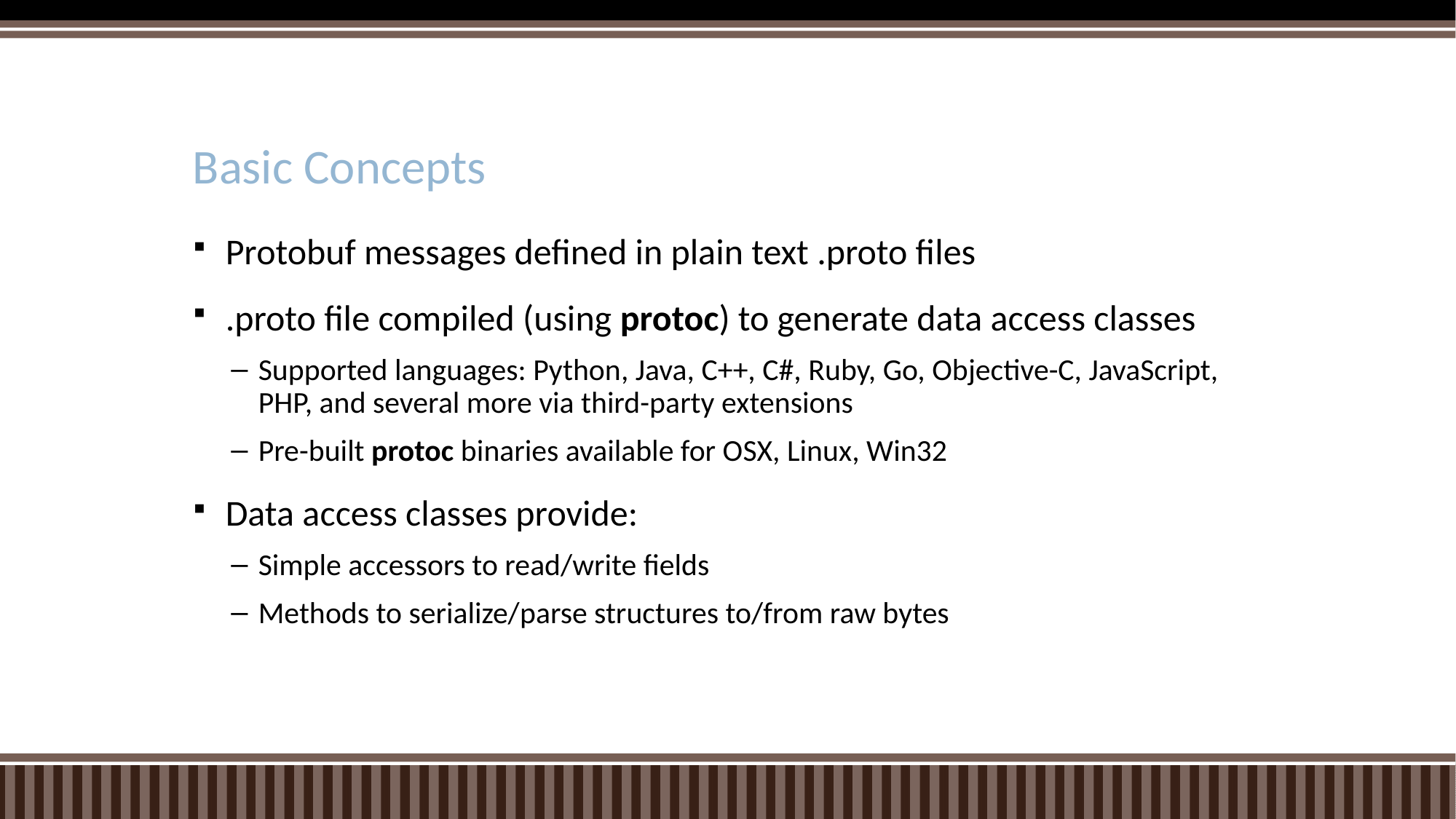

# Basic Concepts
Protobuf messages defined in plain text .proto files
.proto file compiled (using protoc) to generate data access classes
Supported languages: Python, Java, C++, C#, Ruby, Go, Objective-C, JavaScript, PHP, and several more via third-party extensions
Pre-built protoc binaries available for OSX, Linux, Win32
Data access classes provide:
Simple accessors to read/write fields
Methods to serialize/parse structures to/from raw bytes